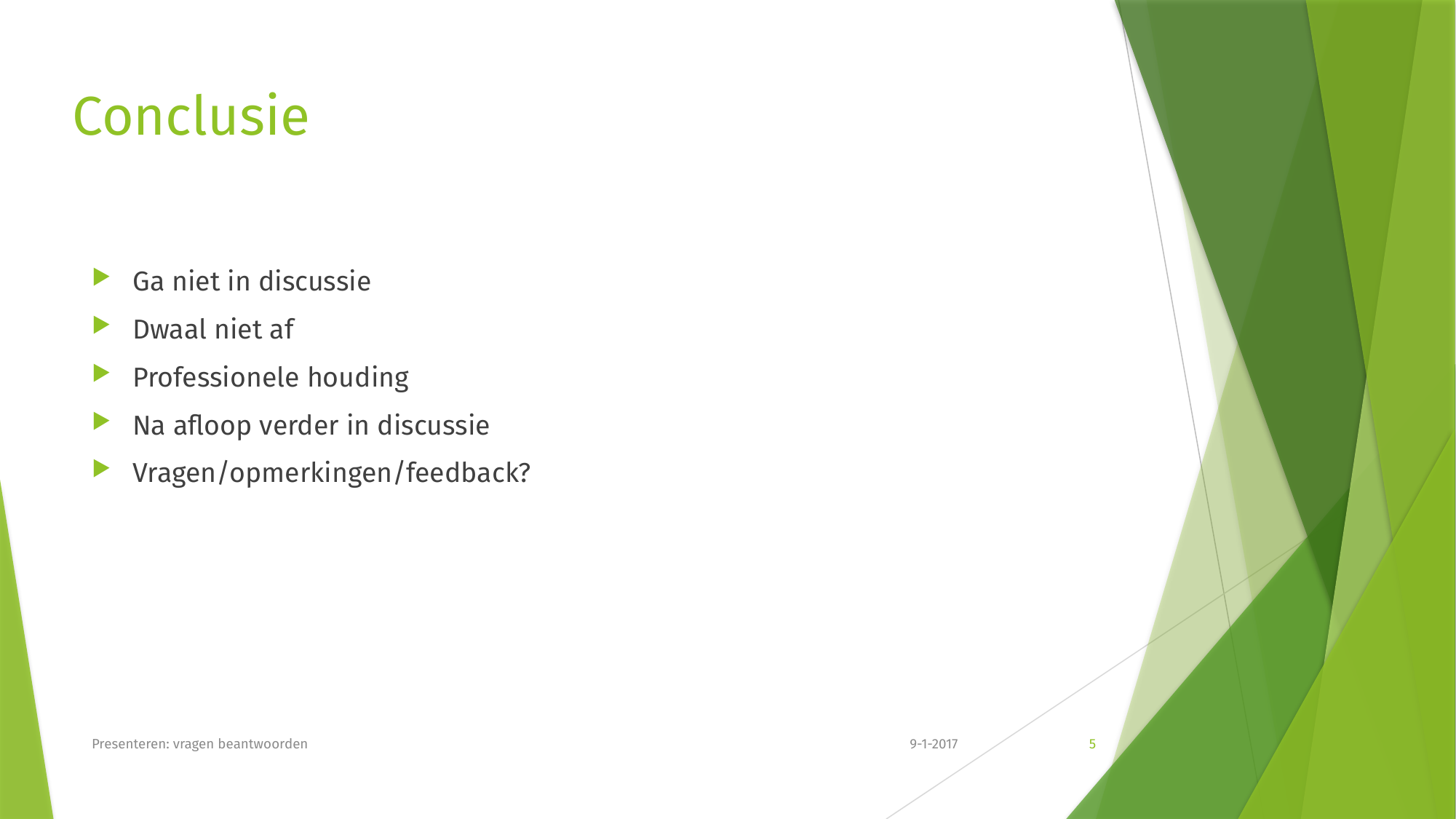

# Conclusie
Ga niet in discussie
Dwaal niet af
Professionele houding
Na afloop verder in discussie
Vragen/opmerkingen/feedback?

Presenteren: vragen beantwoorden
9-1-2017
5